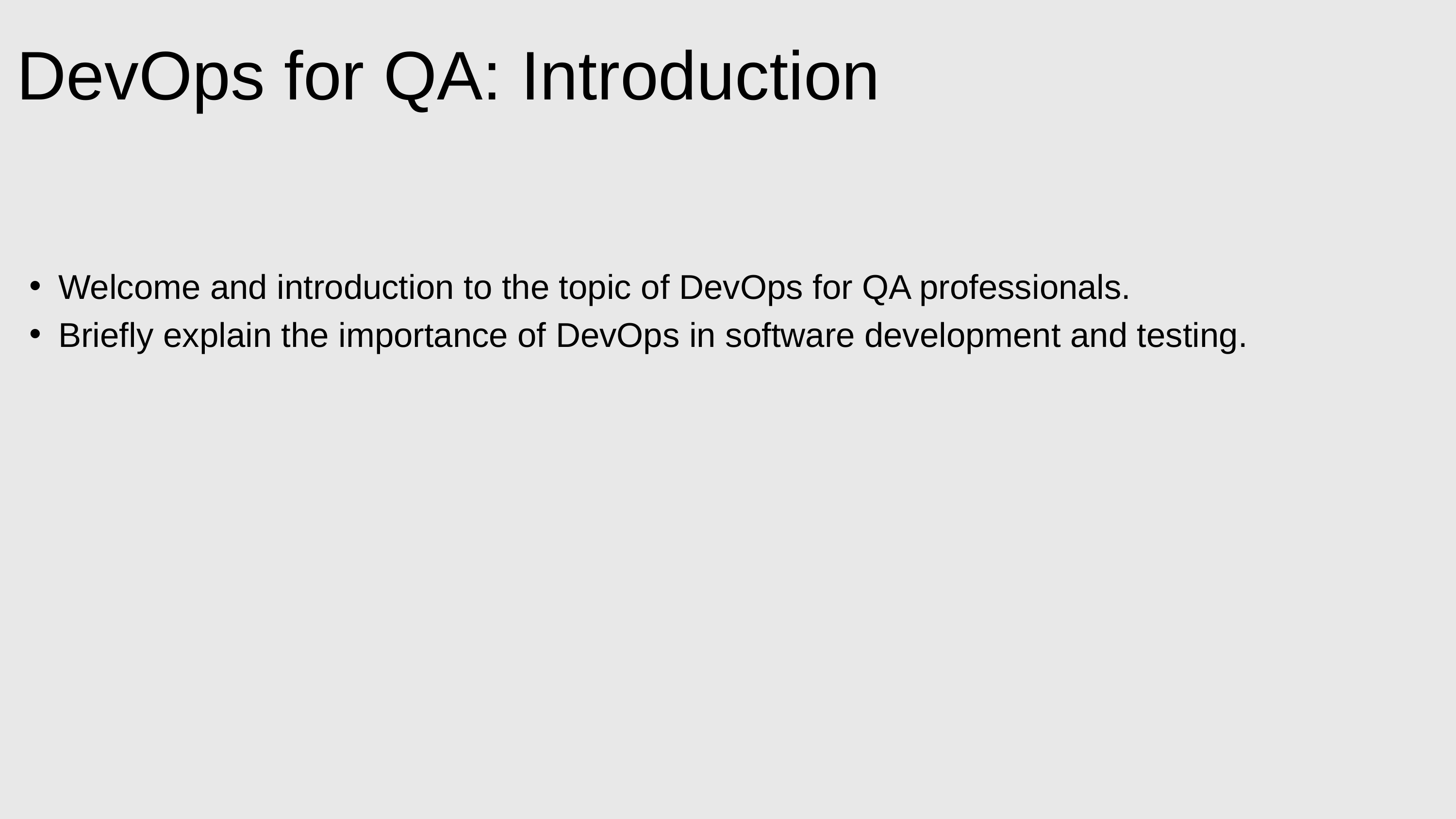

DevOps for QA: Introduction
Welcome and introduction to the topic of DevOps for QA professionals.
Briefly explain the importance of DevOps in software development and testing.